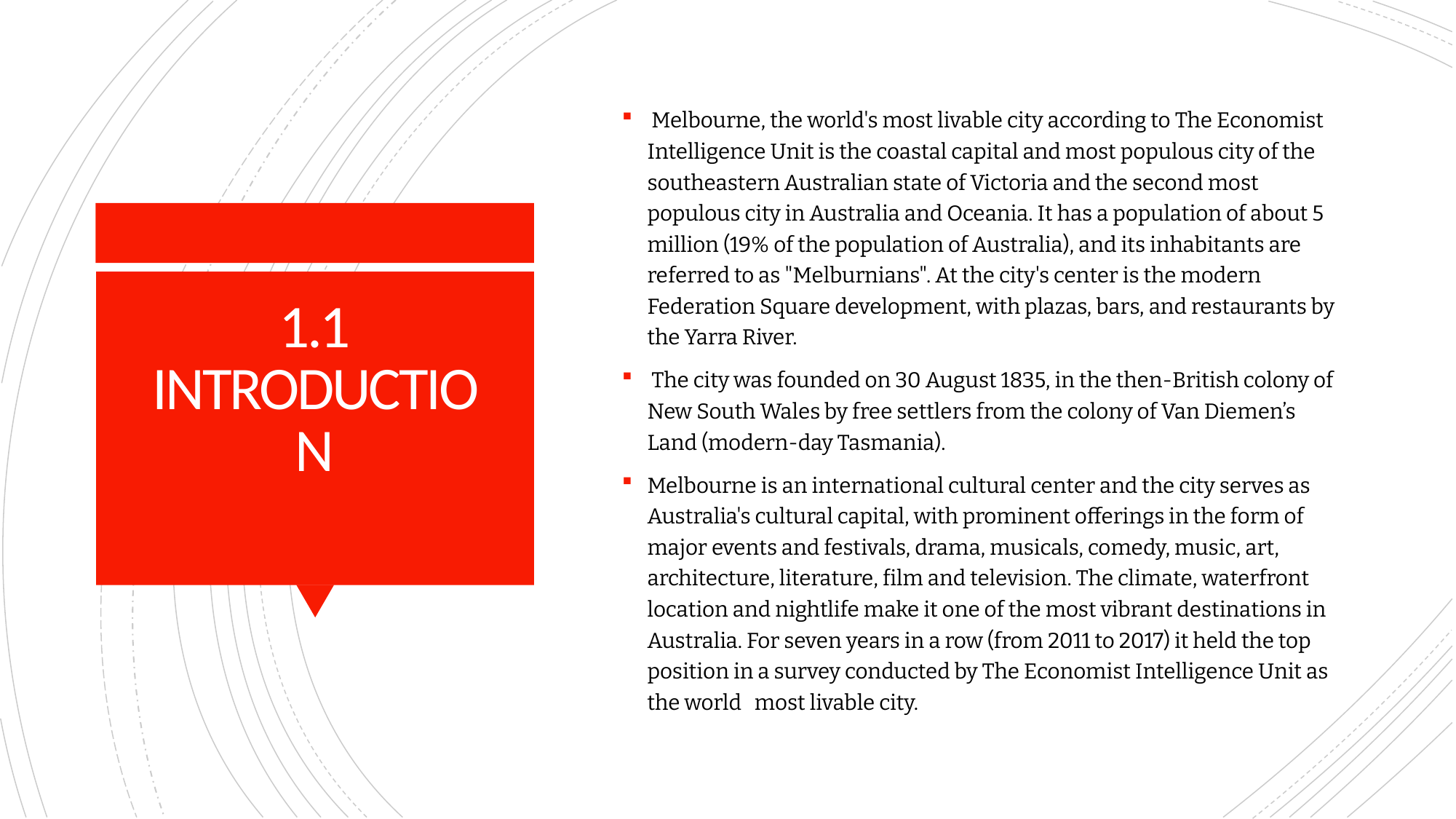

Melbourne, the world's most livable city according to The Economist Intelligence Unit is the coastal capital and most populous city of the southeastern Australian state of Victoria and the second most populous city in Australia and Oceania. It has a population of about 5 million (19% of the population of Australia), and its inhabitants are referred to as "Melburnians". At the city's center is the modern Federation Square development, with plazas, bars, and restaurants by the Yarra River.
 The city was founded on 30 August 1835, in the then-British colony of New South Wales by free settlers from the colony of Van Diemen’s Land (modern-day Tasmania).
Melbourne is an international cultural center and the city serves as Australia's cultural capital, with prominent offerings in the form of major events and festivals, drama, musicals, comedy, music, art, architecture, literature, film and television. The climate, waterfront location and nightlife make it one of the most vibrant destinations in Australia. For seven years in a row (from 2011 to 2017) it held the top position in a survey conducted by The Economist Intelligence Unit as the world   most livable city.

# 1.1 INTRODUCTION